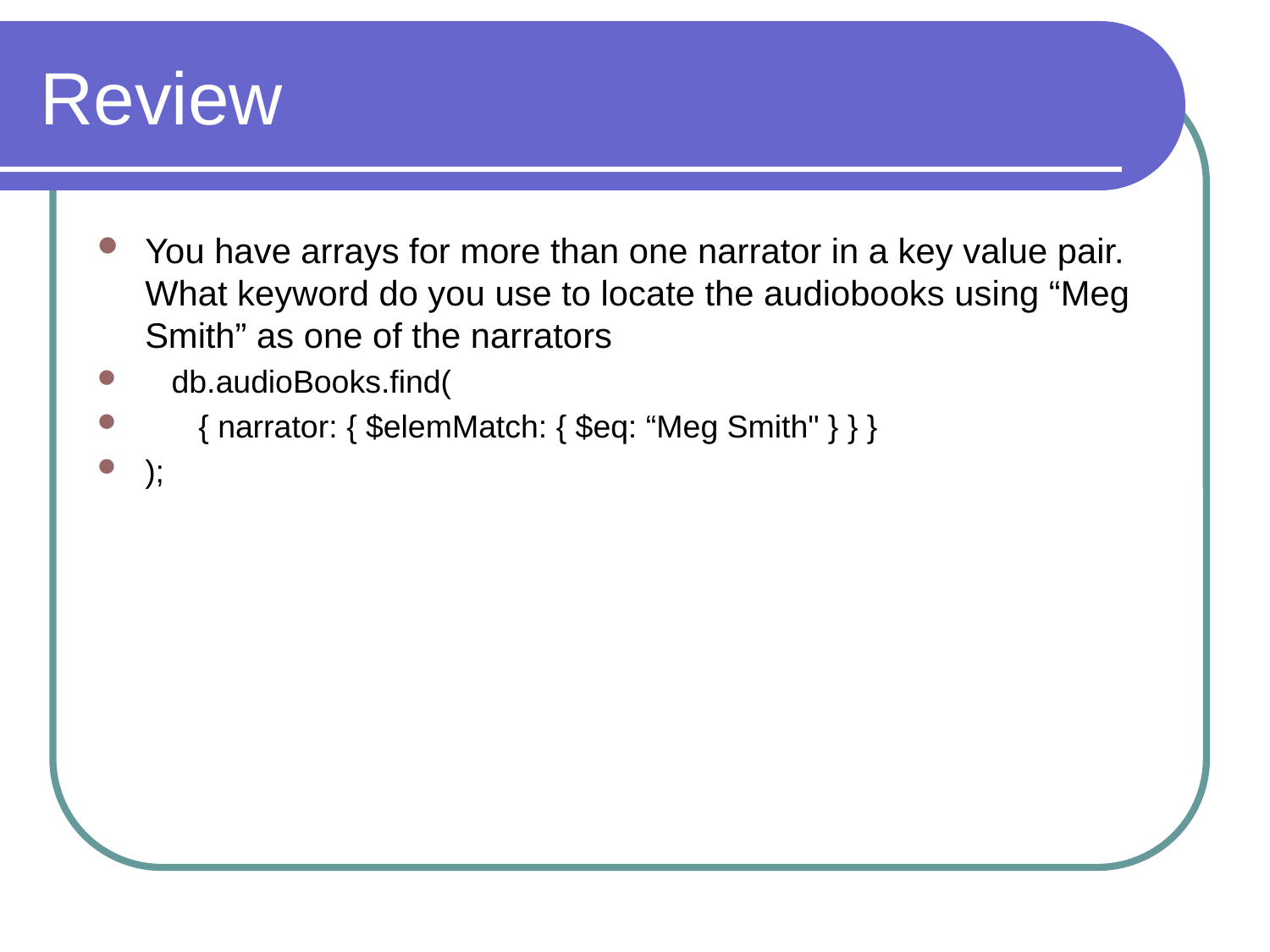

# Review
You have arrays for more than one narrator in a key value pair. What keyword do you use to locate the audiobooks using “Meg Smith” as one of the narrators
   db.audioBooks.find(
      { narrator: { $elemMatch: { $eq: “Meg Smith" } } }
);